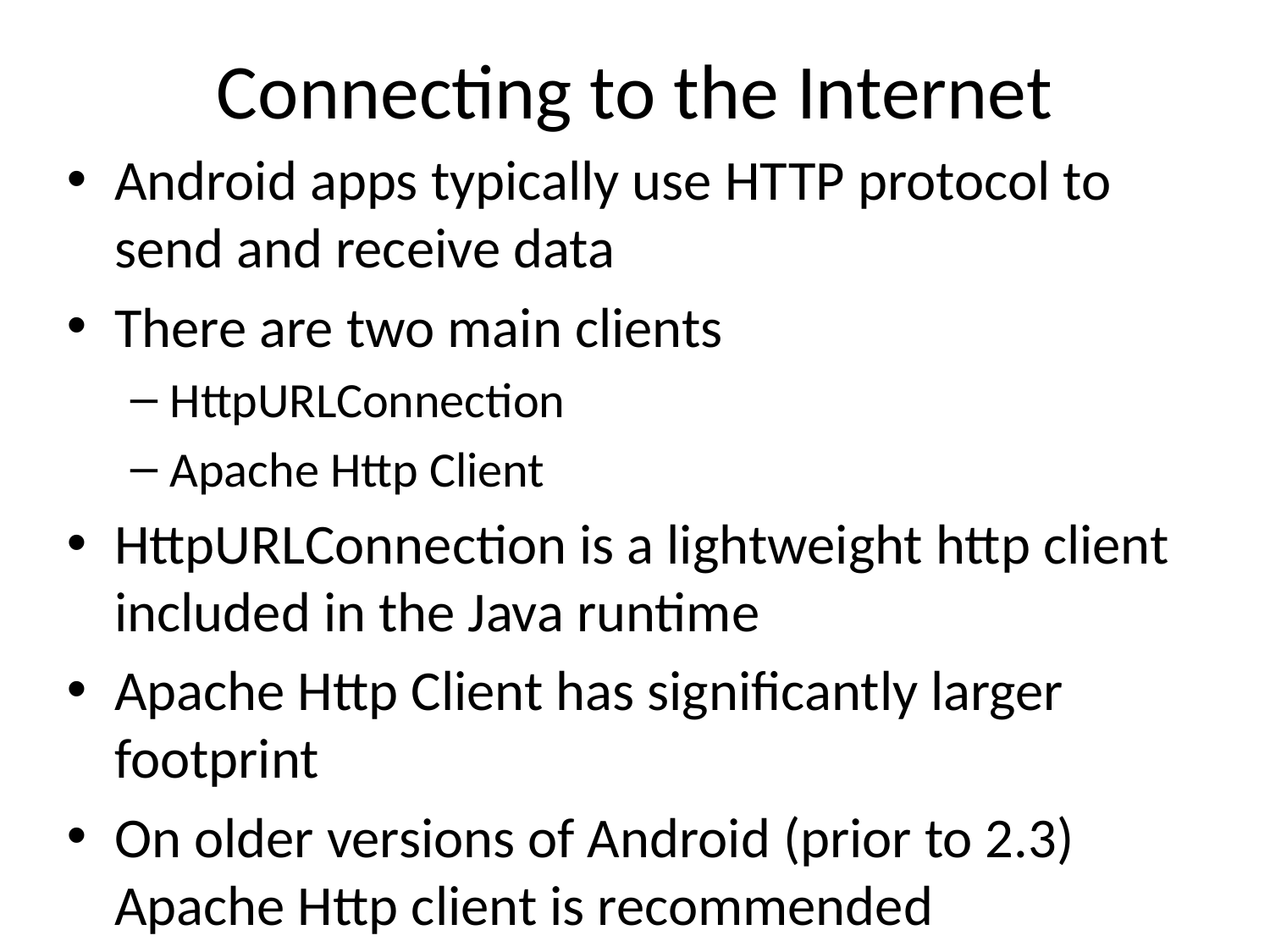

# Connecting to the Internet
Android apps typically use HTTP protocol to send and receive data
There are two main clients
HttpURLConnection
Apache Http Client
HttpURLConnection is a lightweight http client included in the Java runtime
Apache Http Client has significantly larger footprint
On older versions of Android (prior to 2.3) Apache Http client is recommended